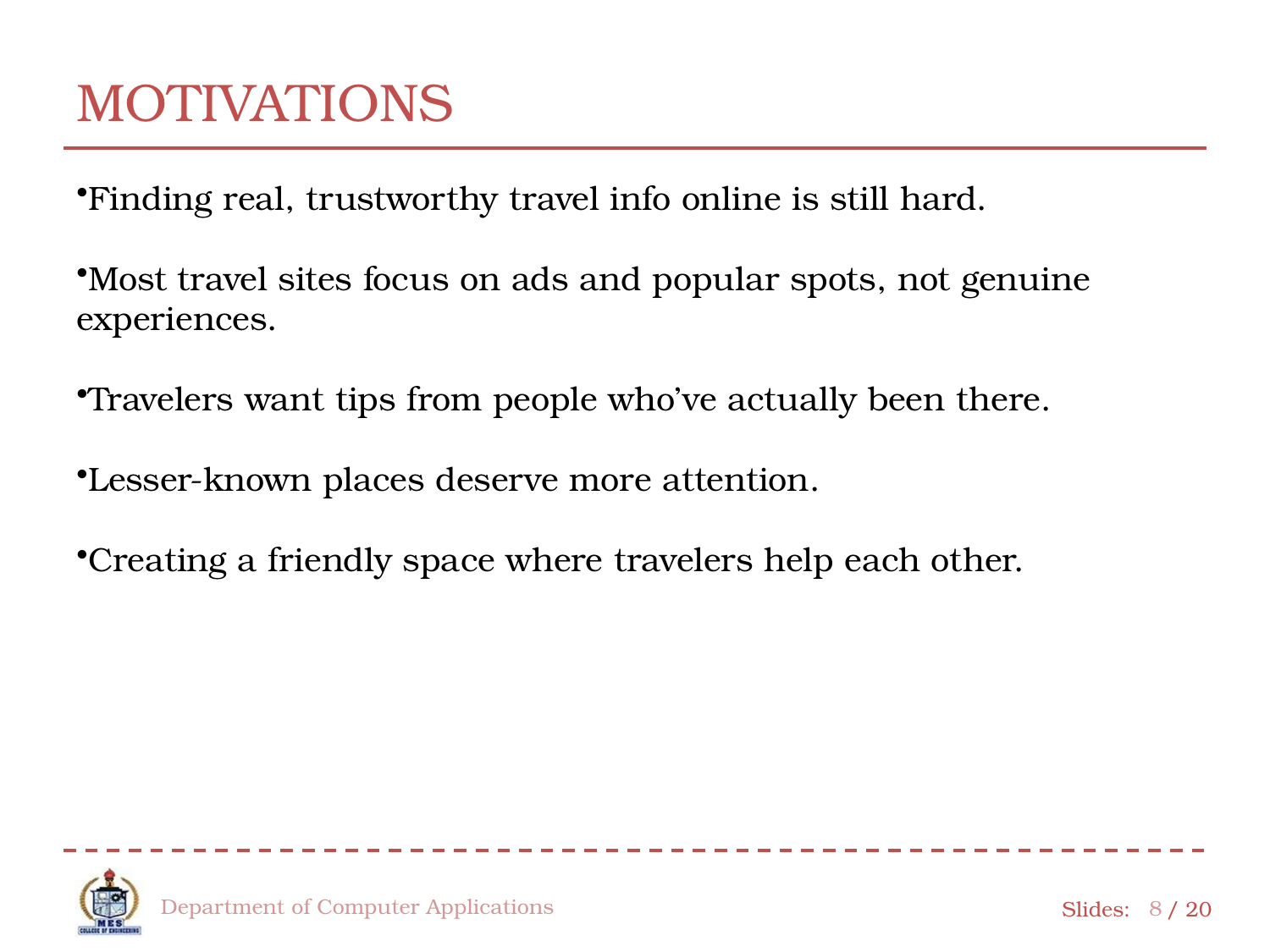

# MOTIVATIONS
Finding real, trustworthy travel info online is still hard.

Most travel sites focus on ads and popular spots, not genuine experiences.

Travelers want tips from people who’ve actually been there.

Lesser-known places deserve more attention.

Creating a friendly space where travelers help each other.

Department of Computer Applications
8